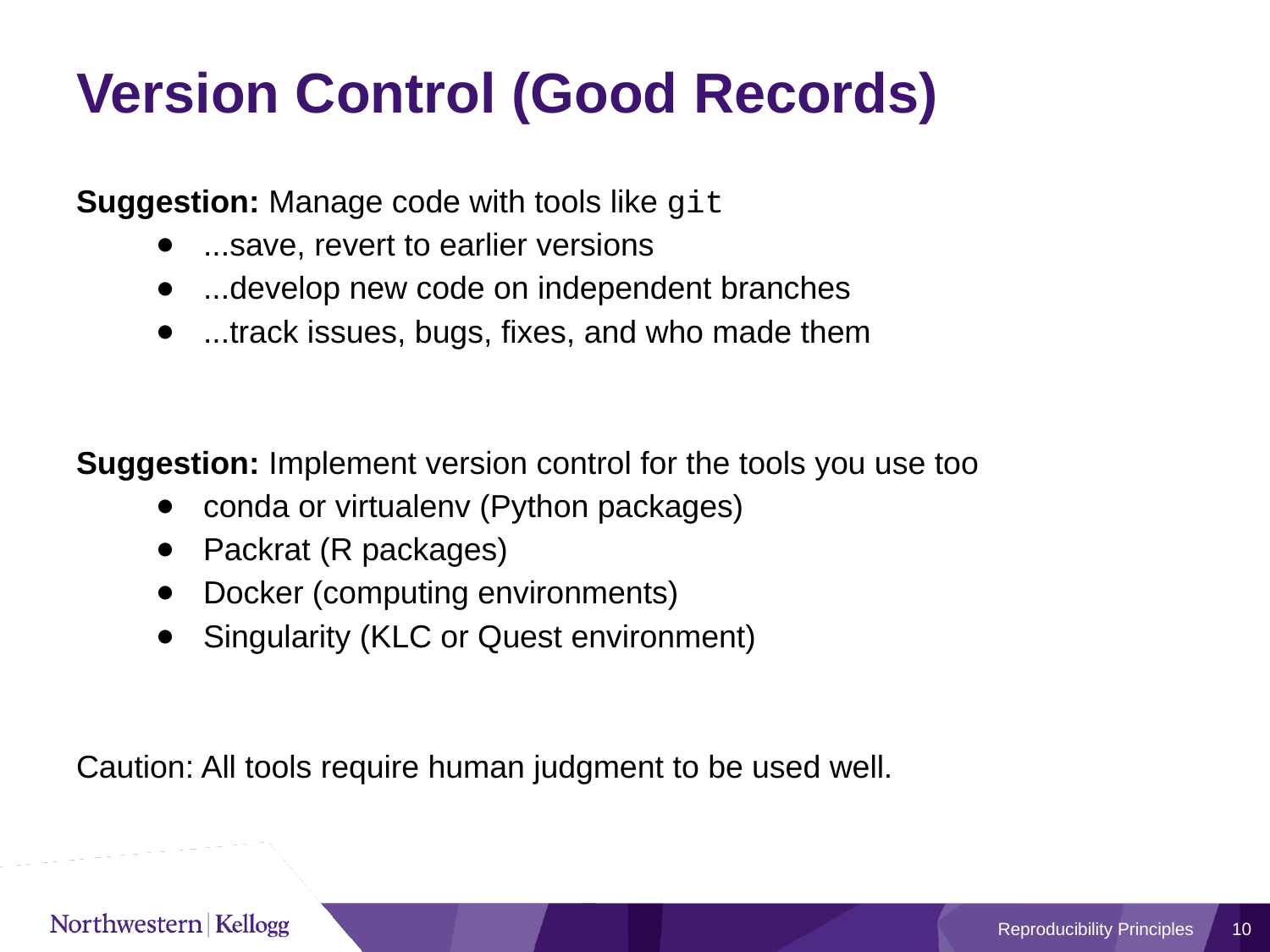

# Version Control (Good Records)
Suggestion: Manage code with tools like git
...save, revert to earlier versions
...develop new code on independent branches
...track issues, bugs, fixes, and who made them

Suggestion: Implement version control for the tools you use too
conda or virtualenv (Python packages)
Packrat (R packages)
Docker (computing environments)
Singularity (KLC or Quest environment)

Caution: All tools require human judgment to be used well.

Reproducibility Principles
10